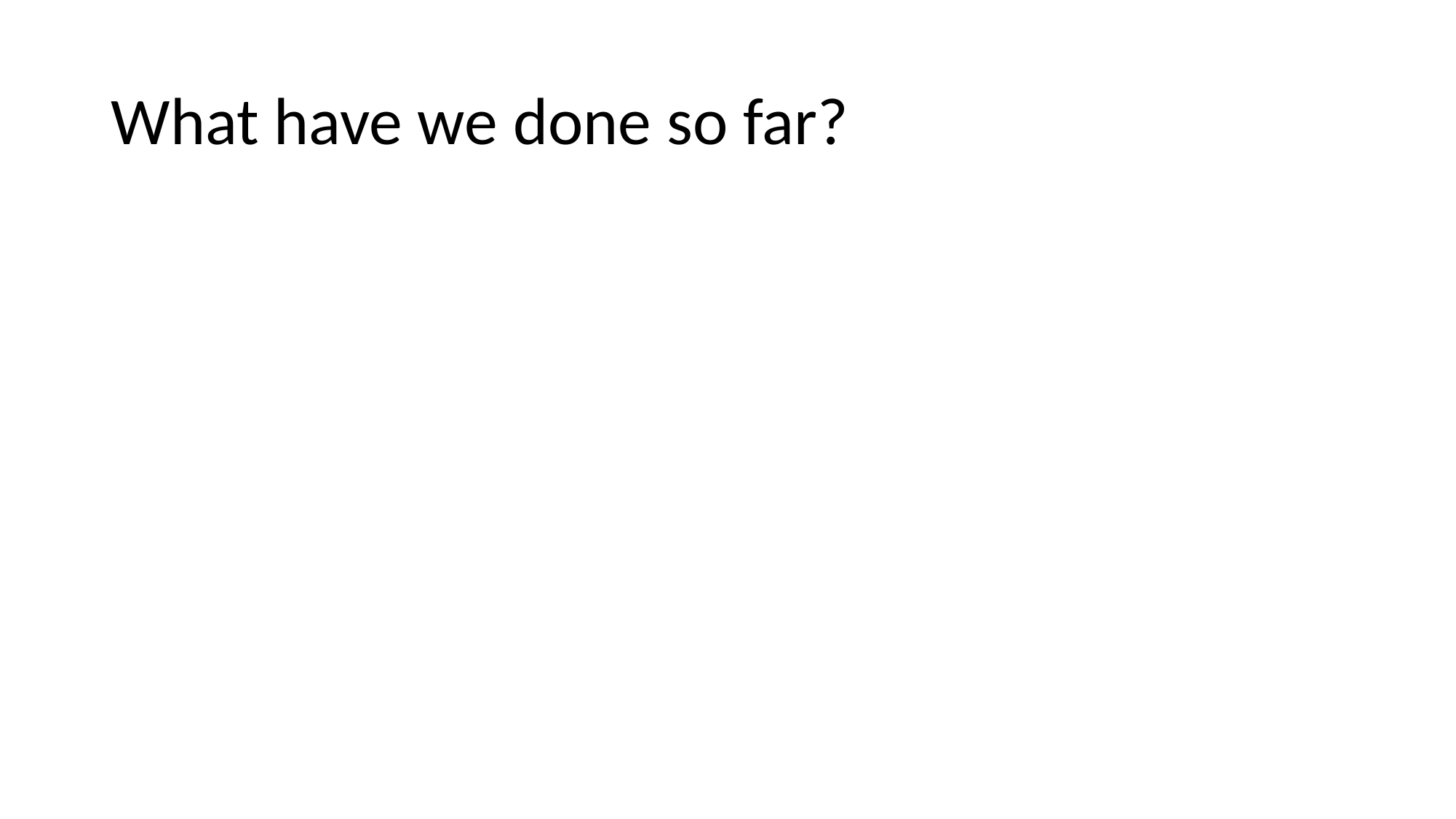

# What have we done so far?